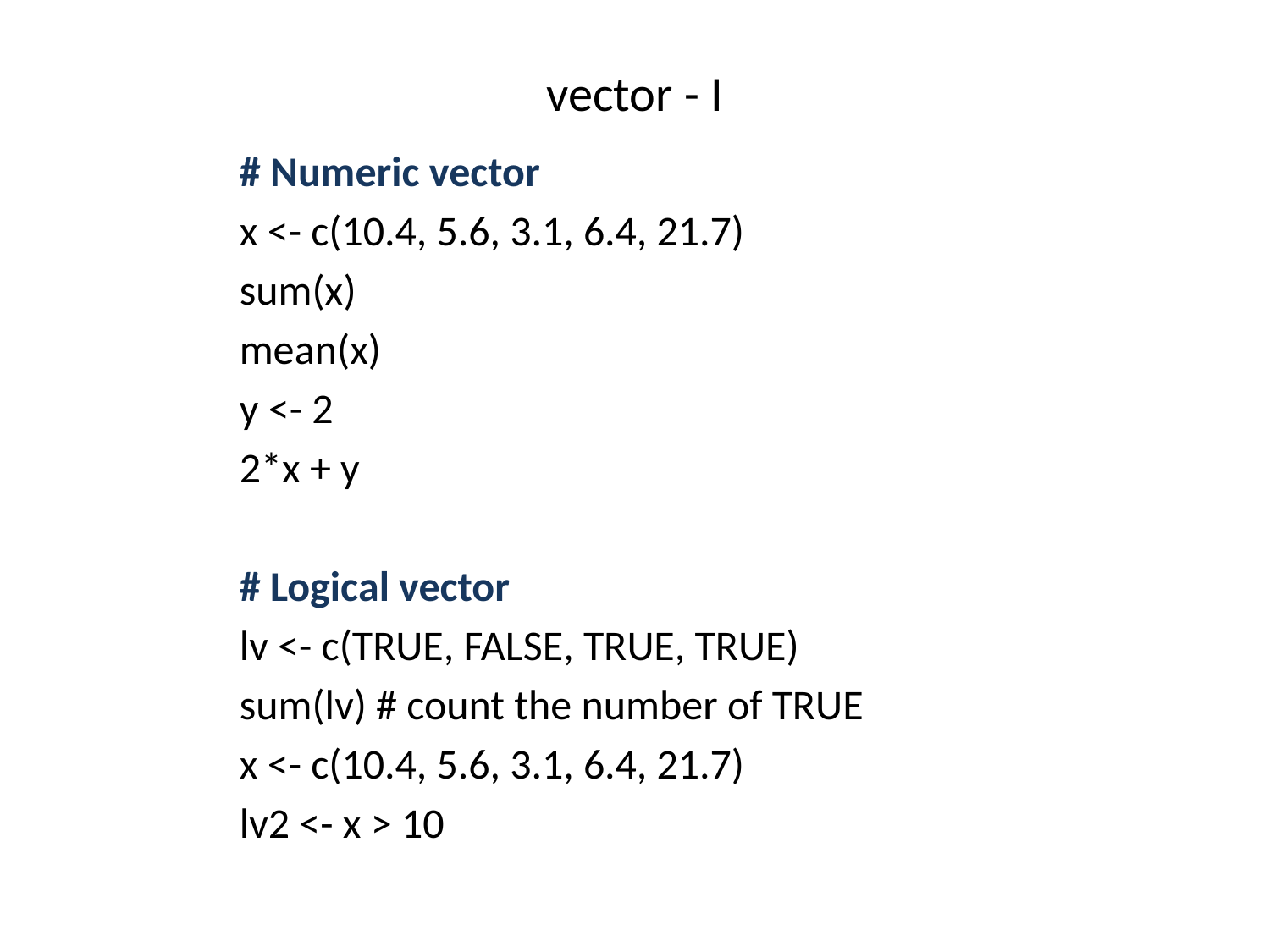

# vector - I
# Numeric vector
x <- c(10.4, 5.6, 3.1, 6.4, 21.7)
sum(x)
mean(x)
y <- 2
2*x + y

# Logical vector
lv <- c(TRUE, FALSE, TRUE, TRUE)
sum(lv) # count the number of TRUE
x <- c(10.4, 5.6, 3.1, 6.4, 21.7)
lv2 <- x > 10